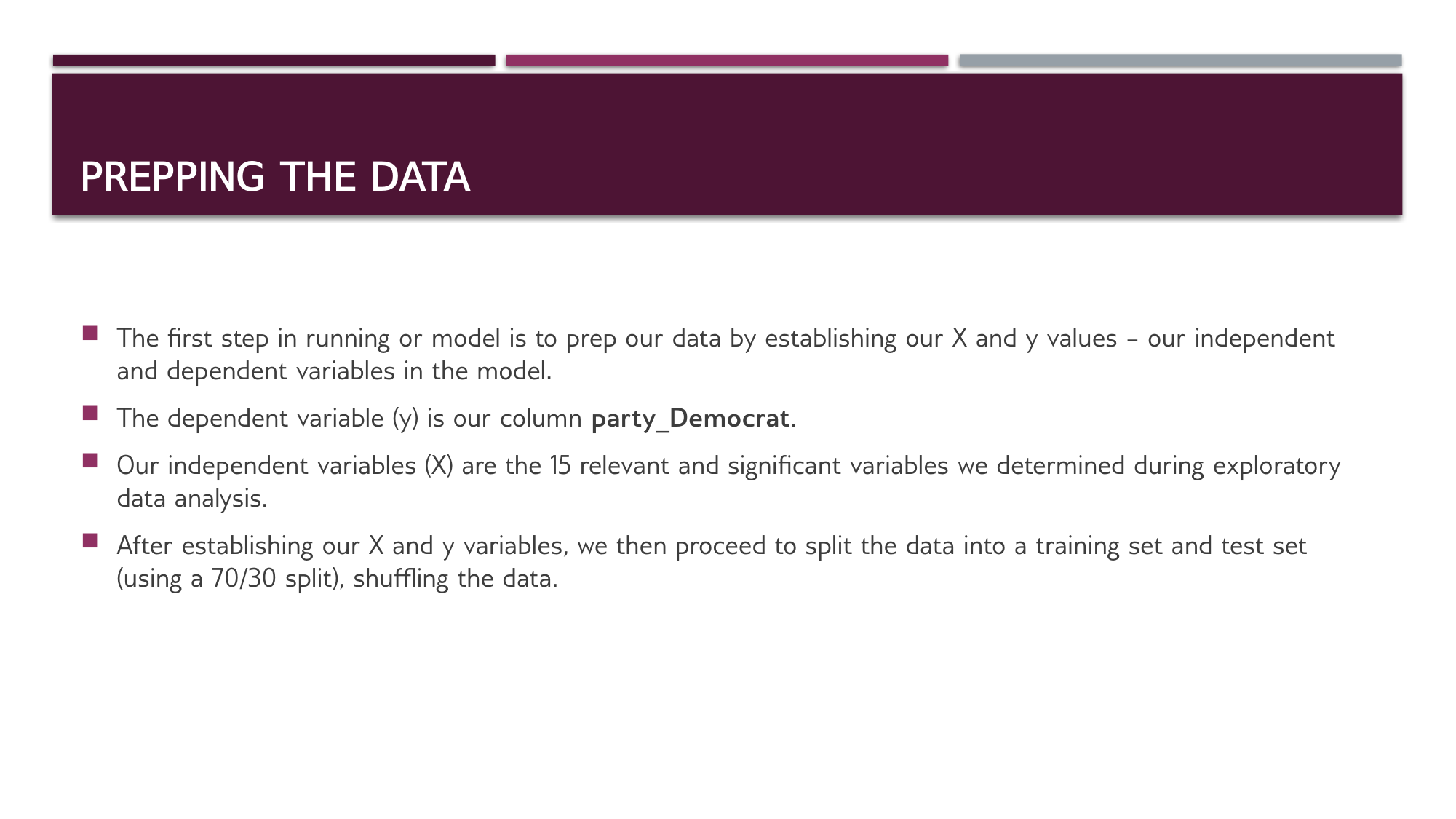

# Prepping the Data
The first step in running or model is to prep our data by establishing our X and y values – our independent and dependent variables in the model.
The dependent variable (y) is our column party_Democrat.
Our independent variables (X) are the 15 relevant and significant variables we determined during exploratory data analysis.
After establishing our X and y variables, we then proceed to split the data into a training set and test set (using a 70/30 split), shuffling the data.